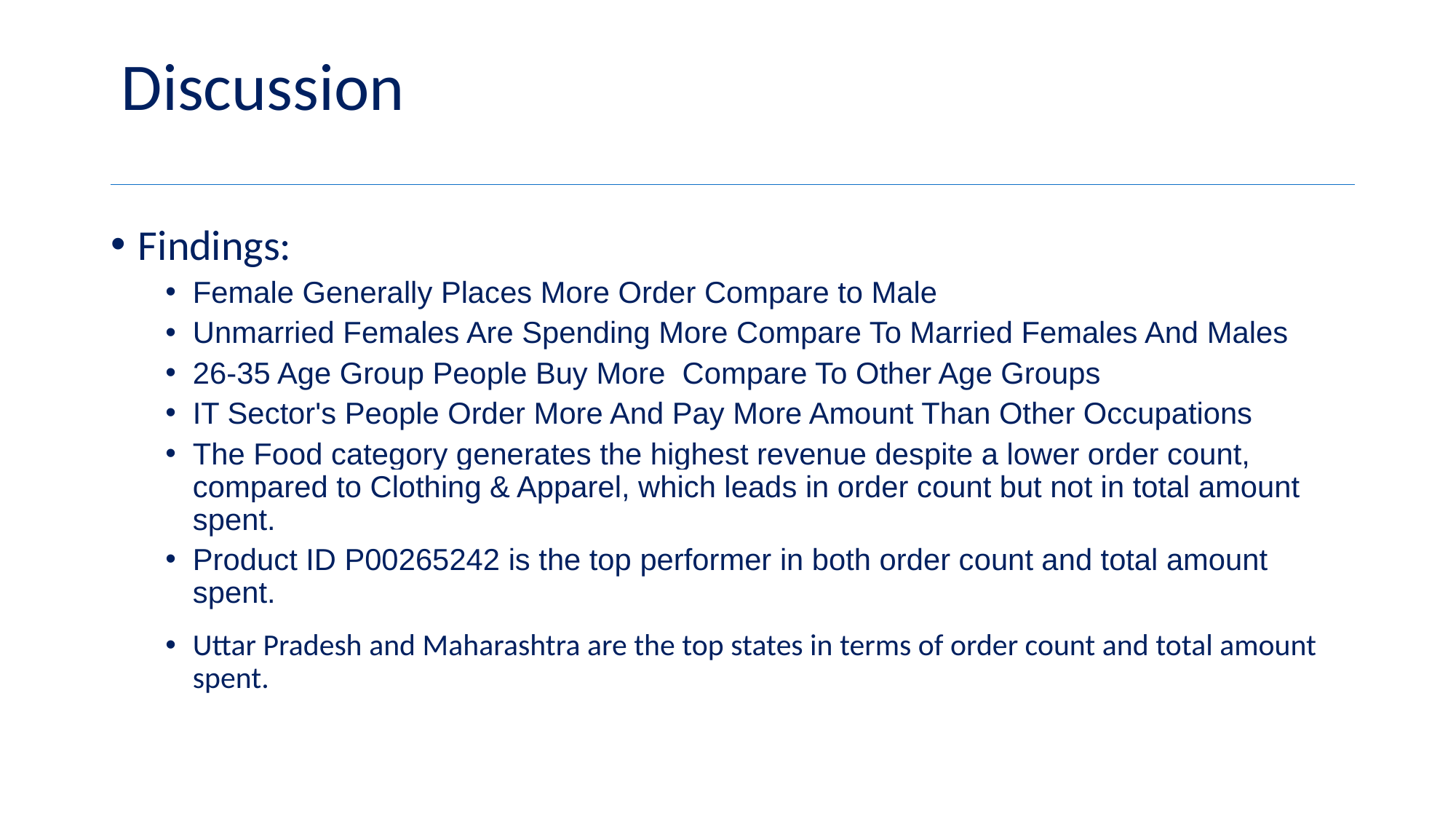

# Discussion
Findings:
Female Generally Places More Order Compare to Male
Unmarried Females Are Spending More Compare To Married Females And Males
26-35 Age Group People Buy More  Compare To Other Age Groups
IT Sector's People Order More And Pay More Amount Than Other Occupations
The Food category generates the highest revenue despite a lower order count, compared to Clothing & Apparel, which leads in order count but not in total amount spent.
Product ID P00265242 is the top performer in both order count and total amount spent.
Uttar Pradesh and Maharashtra are the top states in terms of order count and total amount spent.